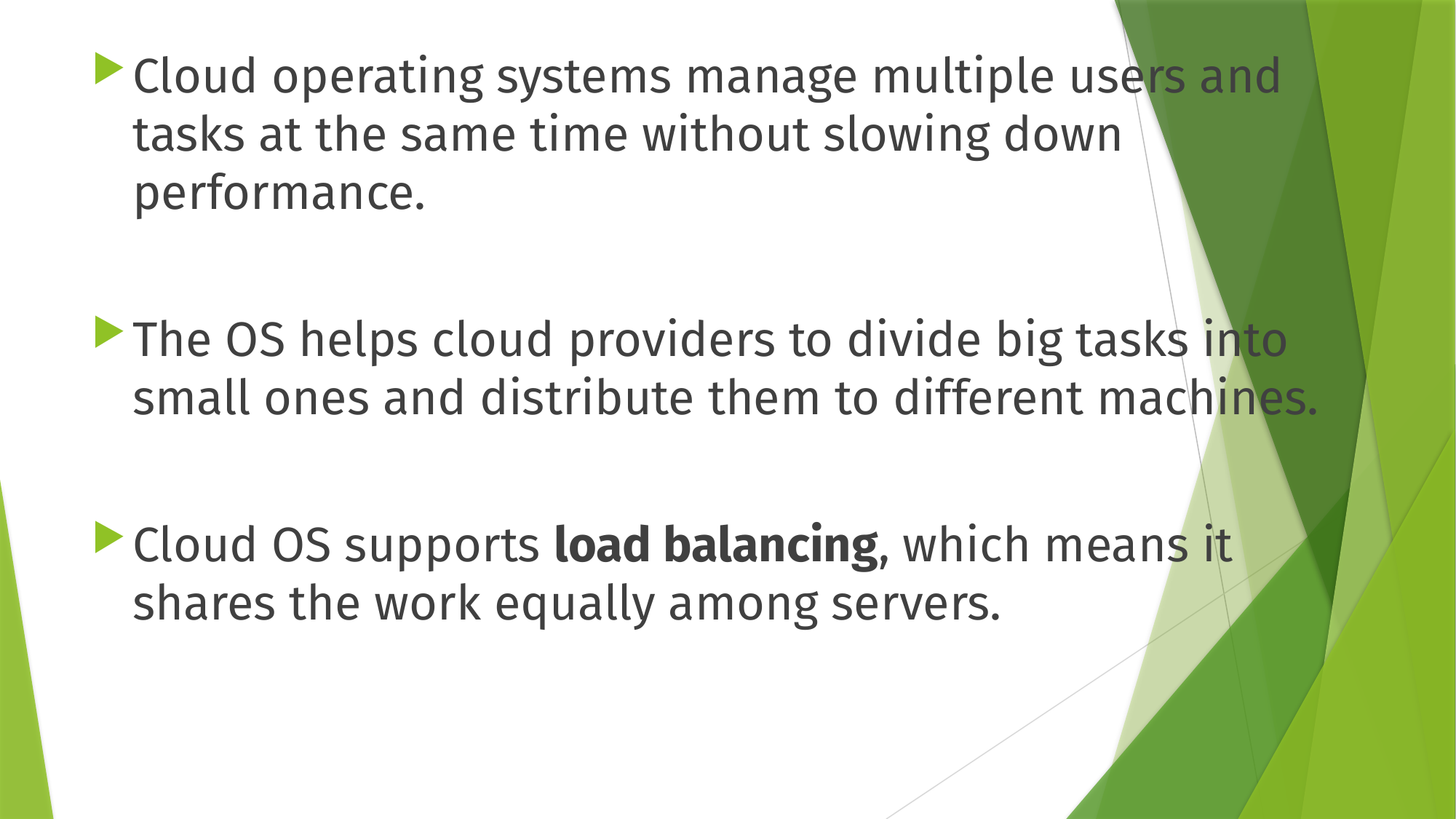

Cloud operating systems manage multiple users and tasks at the same time without slowing down performance.

The OS helps cloud providers to divide big tasks into small ones and distribute them to different machines.

Cloud OS supports load balancing, which means it shares the work equally among servers.